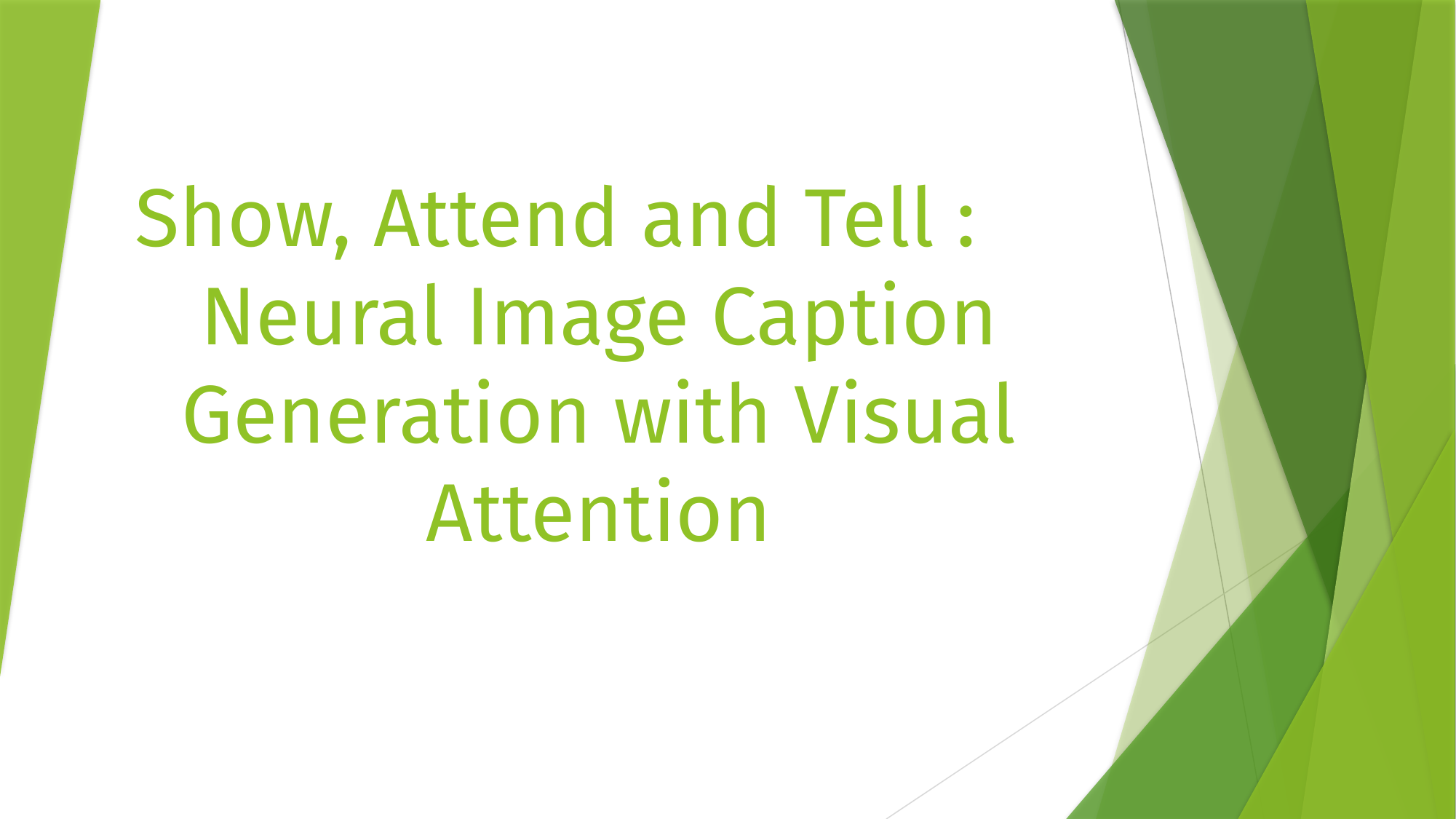

# Show, Attend and Tell :      Neural Image Caption Generation with Visual Attention